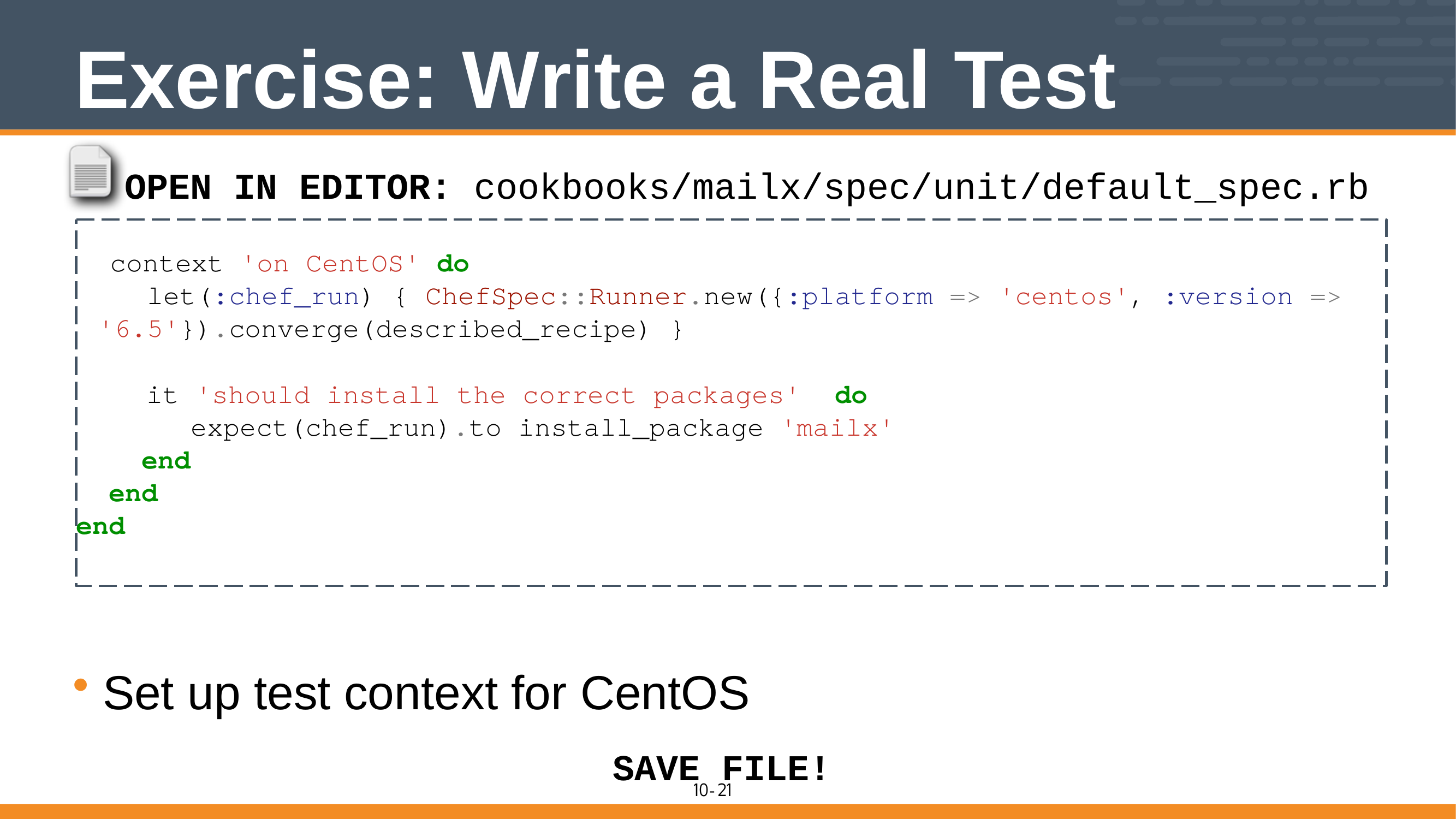

# Exercise: Write a Real Test

OPEN IN EDITOR: cookbooks/mailx/spec/unit/default_spec.rb

  context 'on CentOS' do
   let(:chef_run) { ChefSpec::Runner.new({:platform => 'centos', :version => '6.5'}).converge(described_recipe) }

   it 'should install the correct packages'	do
       expect(chef_run).to install_package 'mailx'
    end
  end
end
Set up test context for CentOS
SAVE FILE!
21